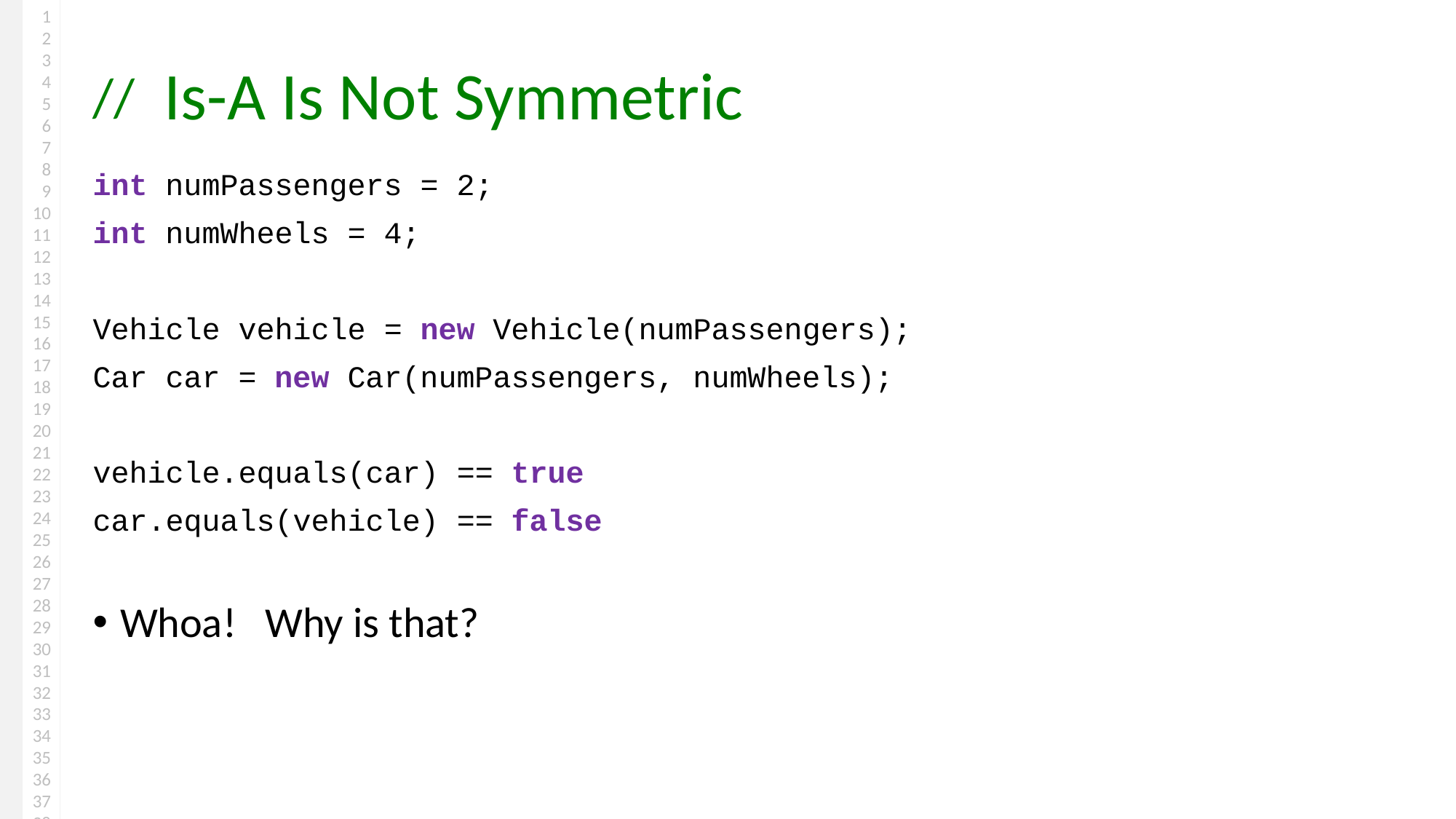

# Is-A Is Not Symmetric
int numPassengers = 2;
int numWheels = 4;

Vehicle vehicle = new Vehicle(numPassengers);
Car car = new Car(numPassengers, numWheels);

vehicle.equals(car) == true
car.equals(vehicle) == false

Whoa!   Why is that?